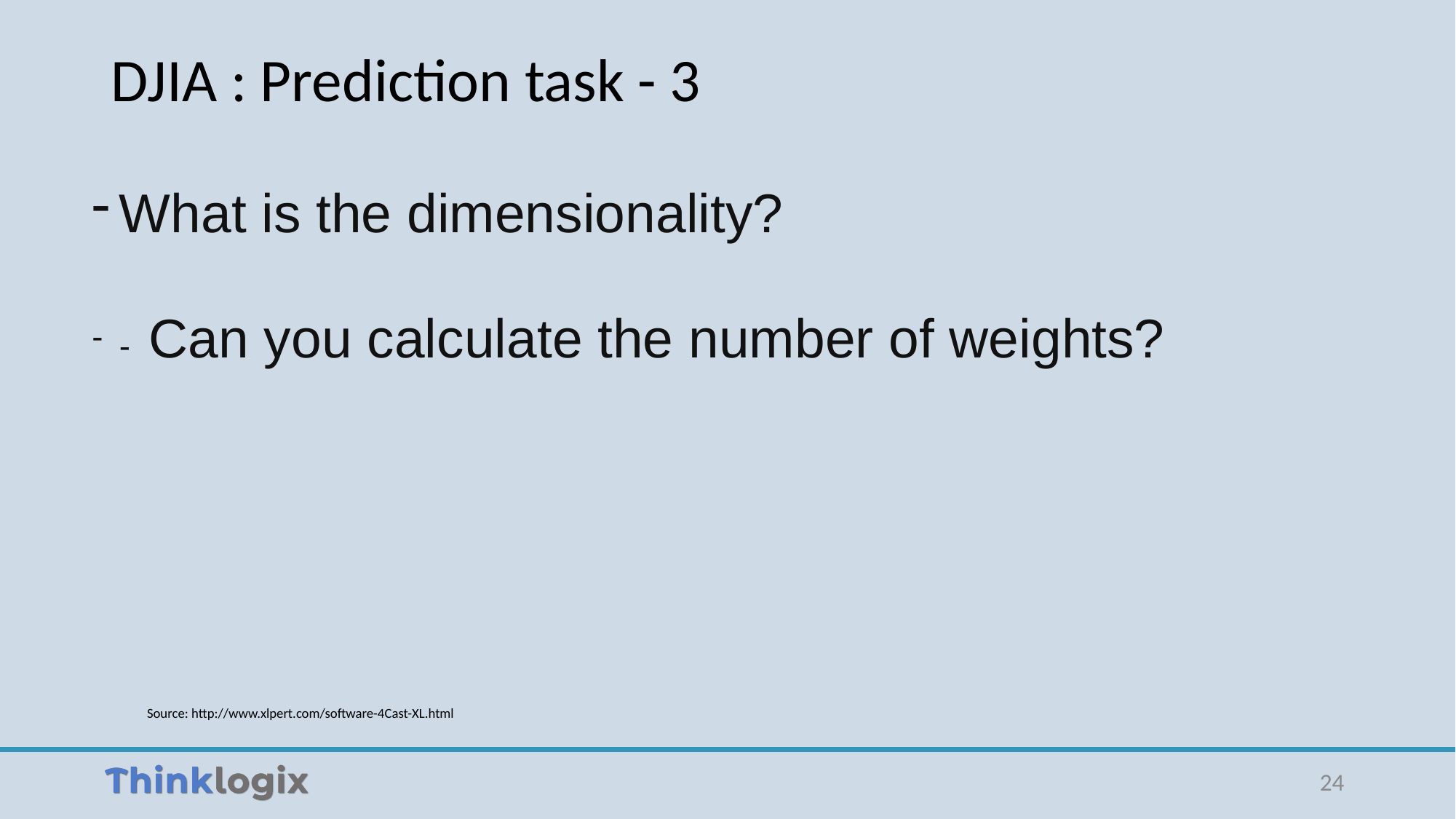

# DJIA : Prediction task - 3
What is the dimensionality?

-  Can you calculate the number of weights?

Source: http://www.xlpert.com/software-4Cast-XL.html
24